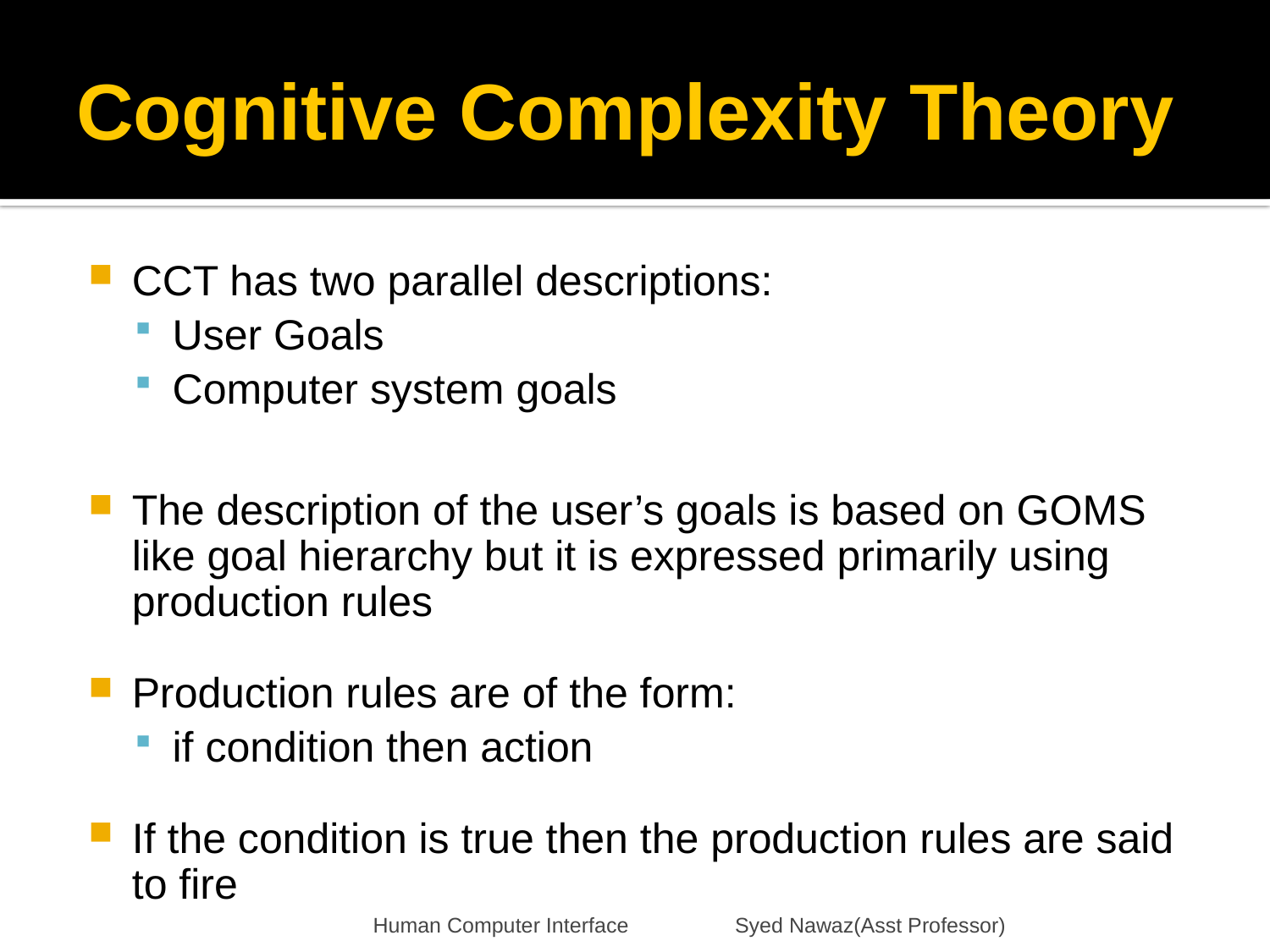

# Cognitive Complexity Theory
CCT has two parallel descriptions:
User Goals
Computer system goals

The description of the user’s goals is based on GOMS like goal hierarchy but it is expressed primarily using production rules

Production rules are of the form:
if condition then action

If the condition is true then the production rules are said to fire

Human Computer Interface                  Syed Nawaz(Asst Professor)